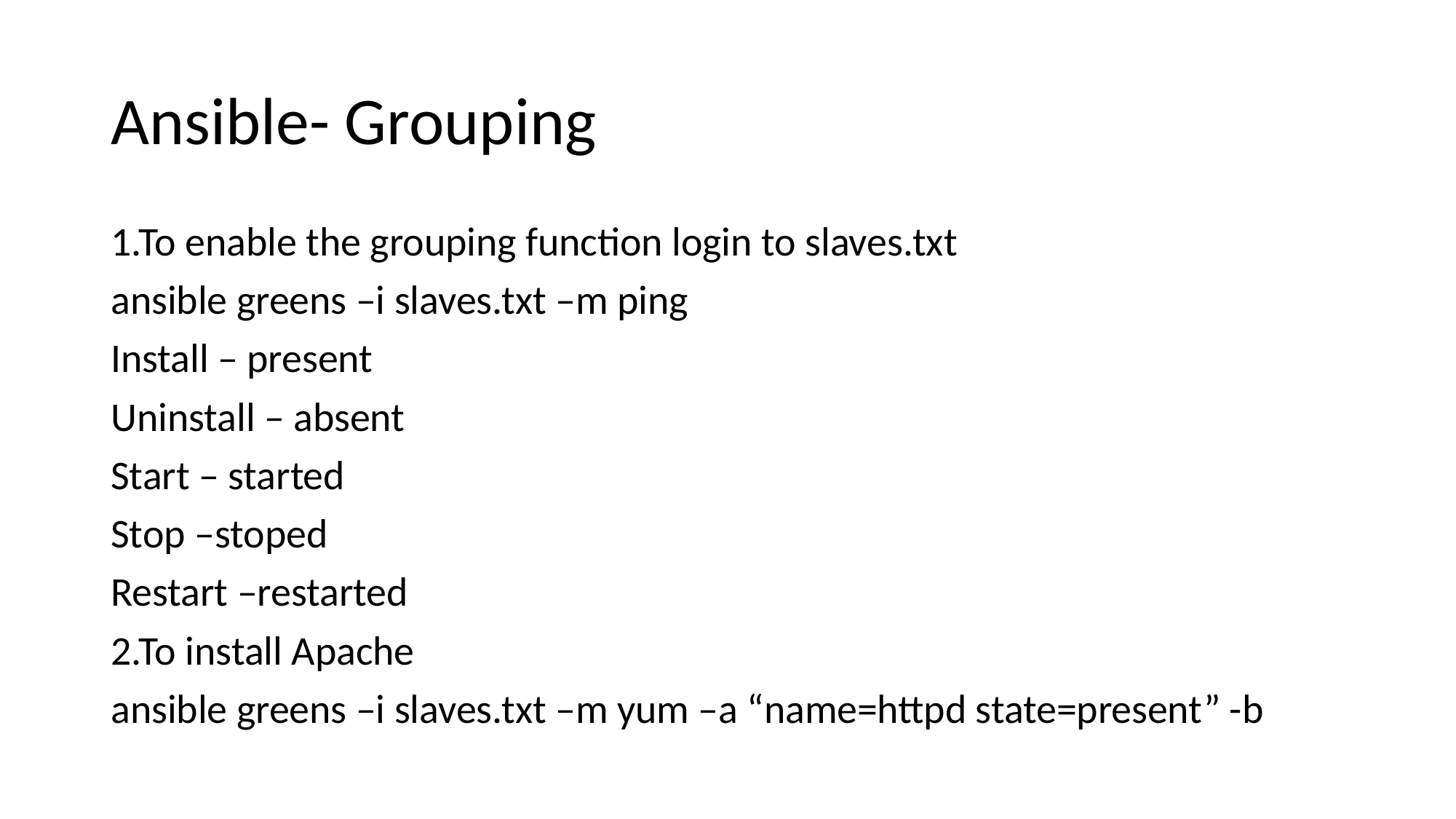

# Ansible- Grouping

1.To enable the grouping function login to slaves.txt
ansible greens –i slaves.txt –m ping
Install – present
Uninstall – absent
Start – started
Stop –stoped
Restart –restarted
2.To install Apache
ansible greens –i slaves.txt –m yum –a “name=httpd state=present” -b